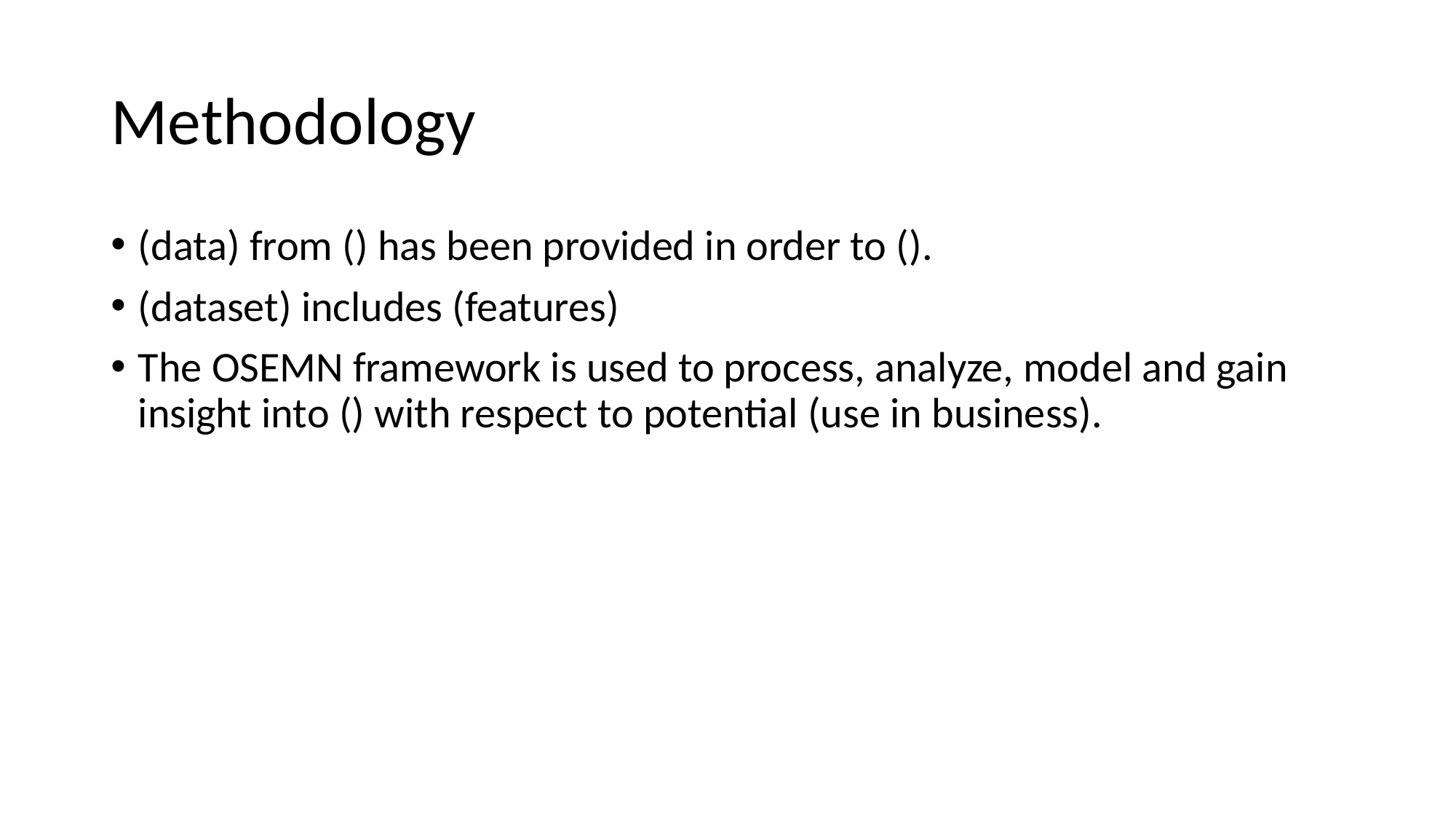

# Methodology
(data) from () has been provided in order to ().
(dataset) includes (features)
The OSEMN framework is used to process, analyze, model and gain insight into () with respect to potential (use in business).